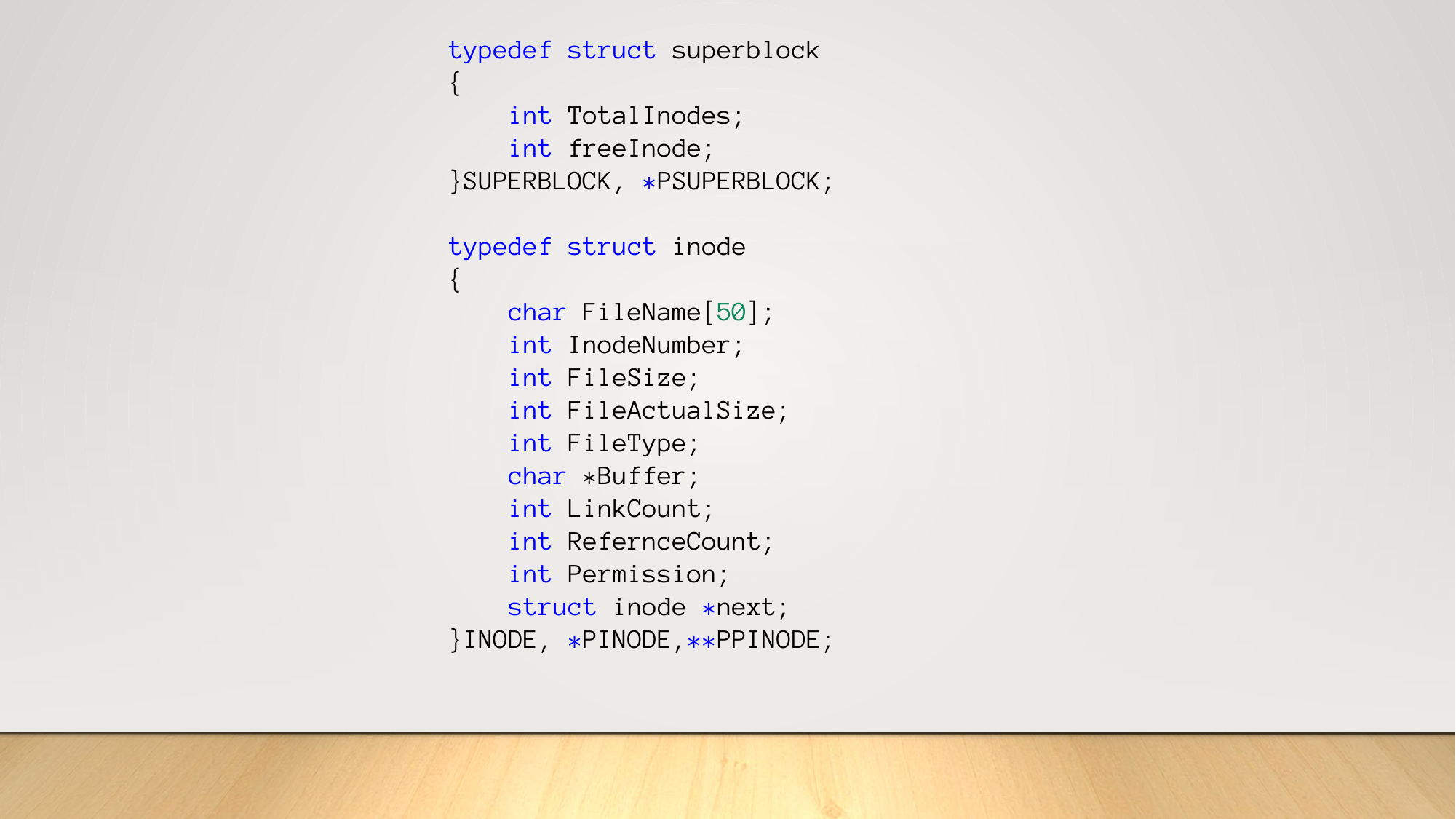

typedef struct superblock
{
    int TotalInodes;
    int freeInode;
}SUPERBLOCK, *PSUPERBLOCK;
typedef struct inode
{
    char FileName[50];
    int InodeNumber;
    int FileSize;
    int FileActualSize;
    int FileType;
    char *Buffer;
    int LinkCount;
    int RefernceCount;
    int Permission;
    struct inode *next;
}INODE, *PINODE,**PPINODE;